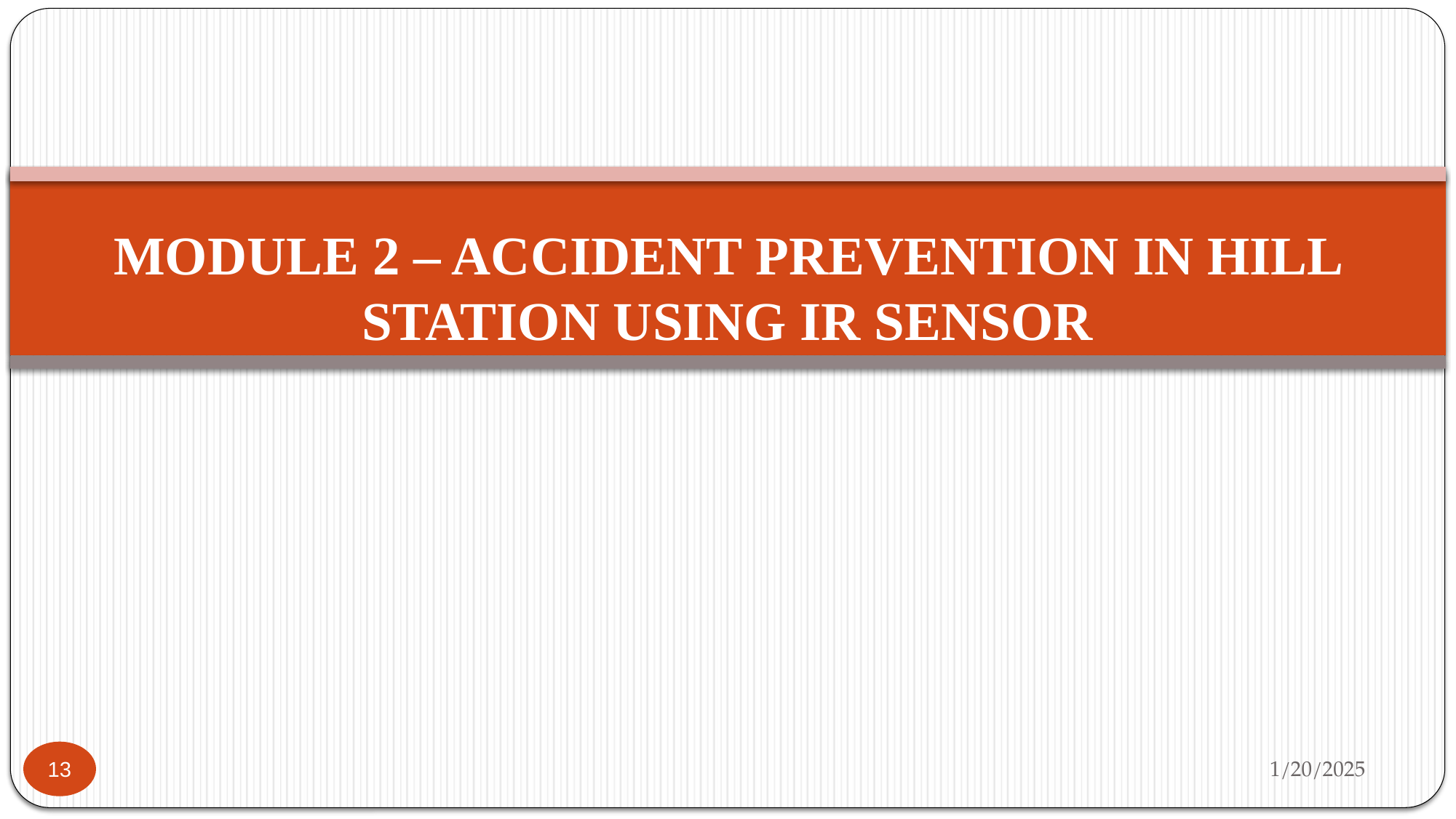

# MODULE 2 – ACCIDENT PREVENTION IN HILL STATION USING IR SENSOR
1/20/2025
13